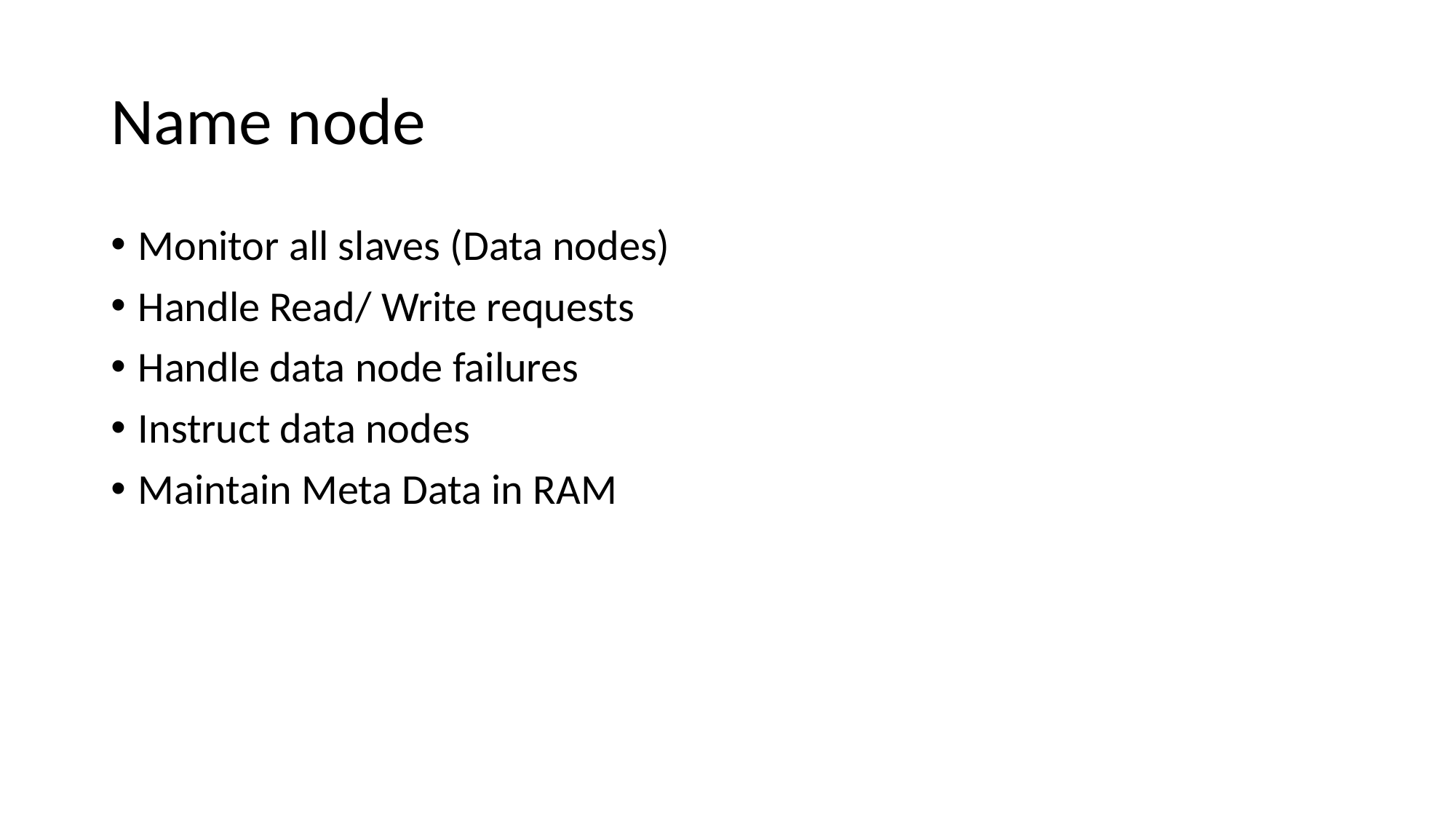

# Name node
Monitor all slaves (Data nodes)
Handle Read/ Write requests
Handle data node failures
Instruct data nodes
Maintain Meta Data in RAM